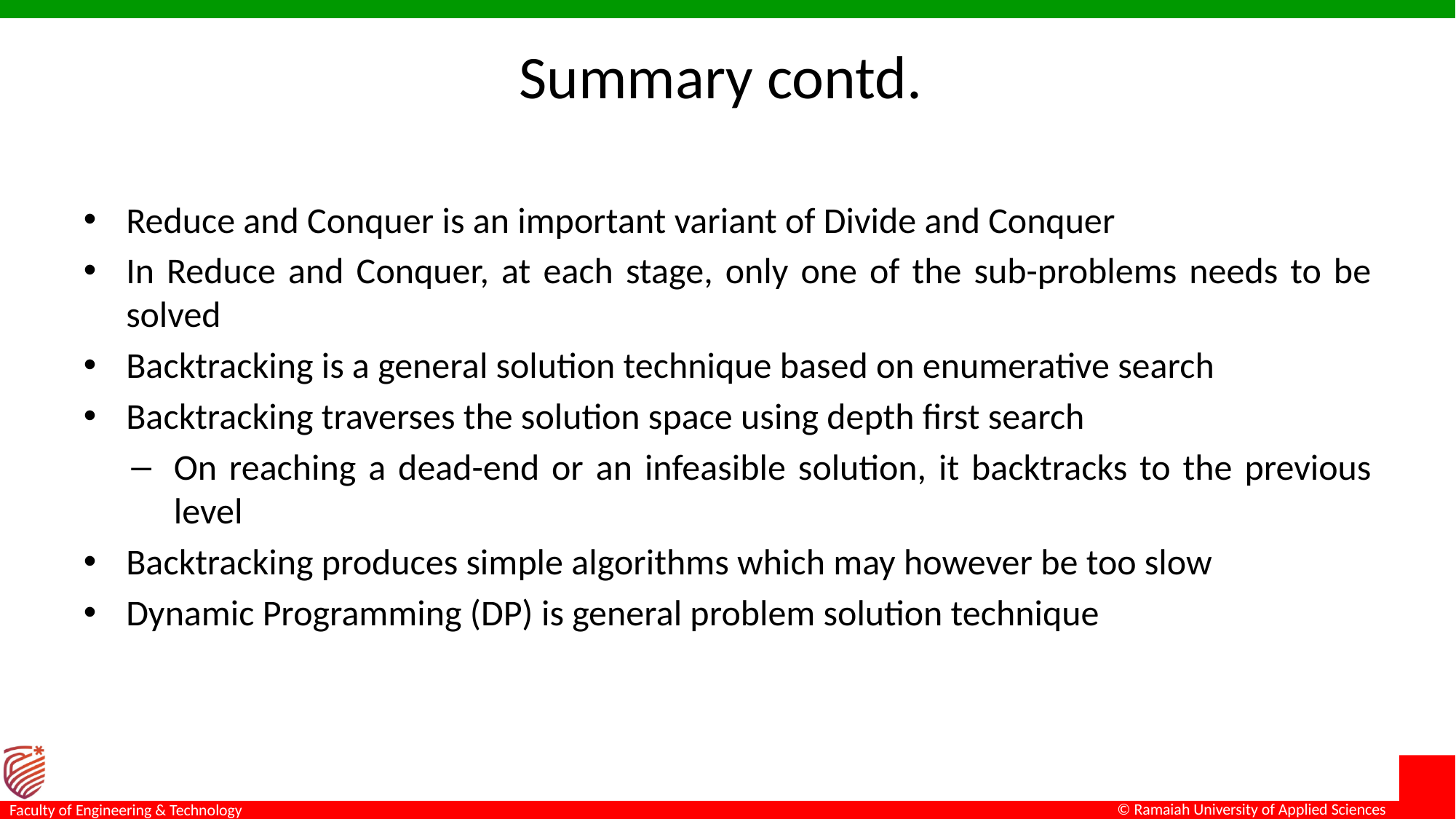

# Summary contd.
Reduce and Conquer is an important variant of Divide and Conquer
In Reduce and Conquer, at each stage, only one of the sub-problems needs to be solved
Backtracking is a general solution technique based on enumerative search
Backtracking traverses the solution space using depth first search
On reaching a dead-end or an infeasible solution, it backtracks to the previous level
Backtracking produces simple algorithms which may however be too slow
Dynamic Programming (DP) is general problem solution technique